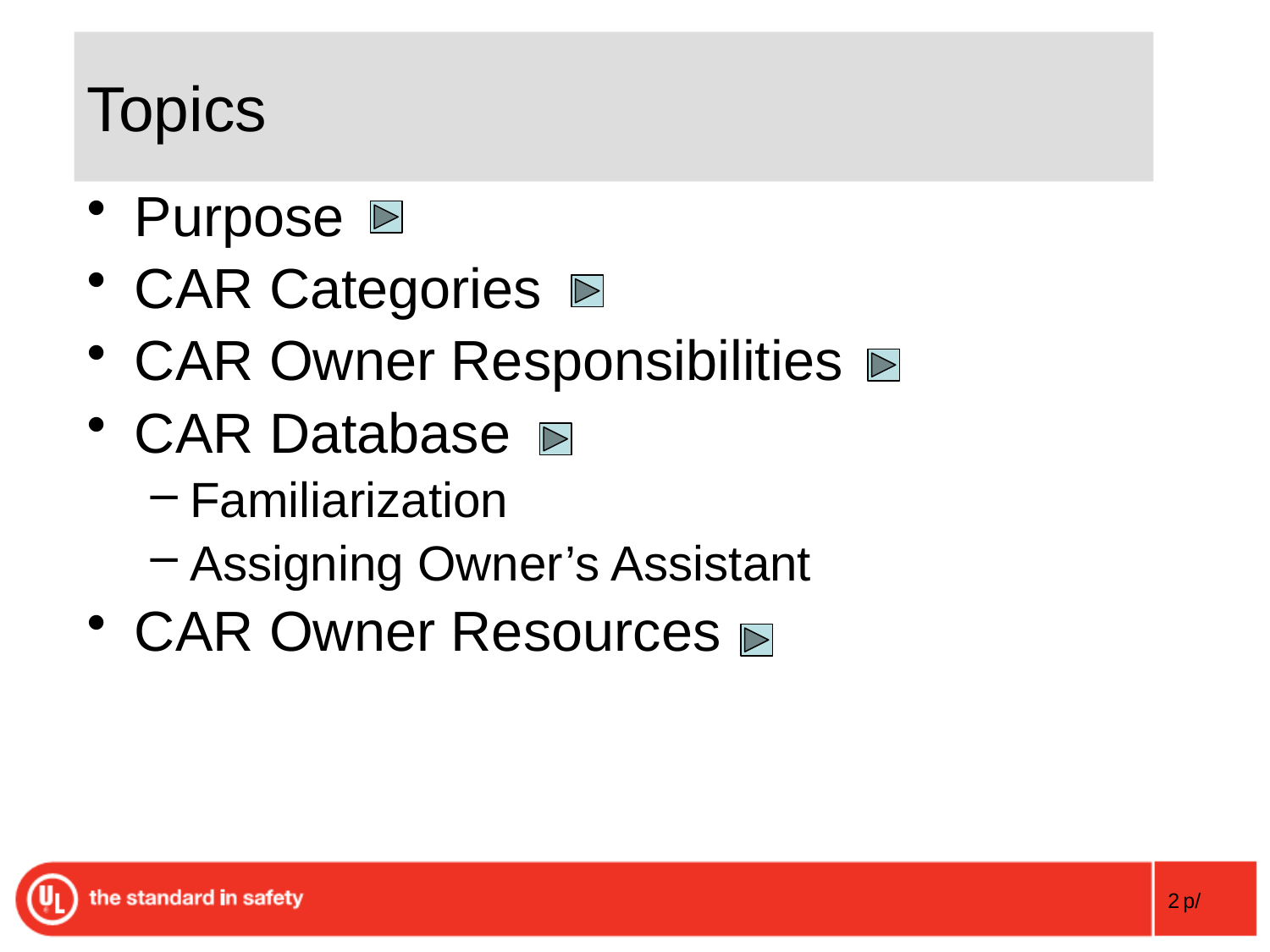

# Topics
Purpose
CAR Categories
CAR Owner Responsibilities
CAR Database
Familiarization
Assigning Owner’s Assistant
CAR Owner Resources